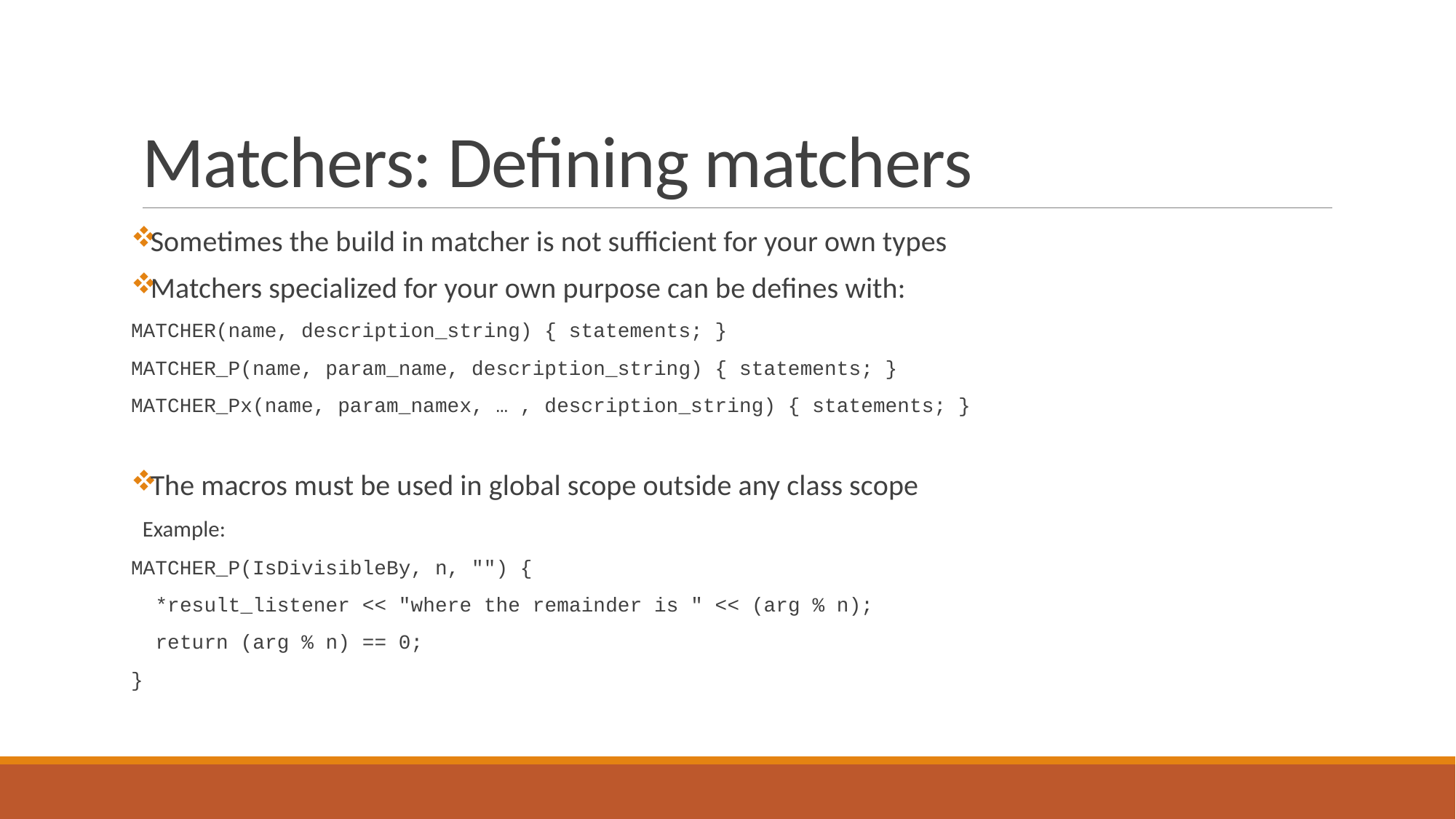

# Matchers: Defining matchers
Sometimes the build in matcher is not sufficient for your own types
Matchers specialized for your own purpose can be defines with:
MATCHER(name, description_string) { statements; }
MATCHER_P(name, param_name, description_string) { statements; }
MATCHER_Px(name, param_namex, … , description_string) { statements; }

The macros must be used in global scope outside any class scope
Example:
MATCHER_P(IsDivisibleBy, n, "") {
  *result_listener << "where the remainder is " << (arg % n);
  return (arg % n) == 0;
}